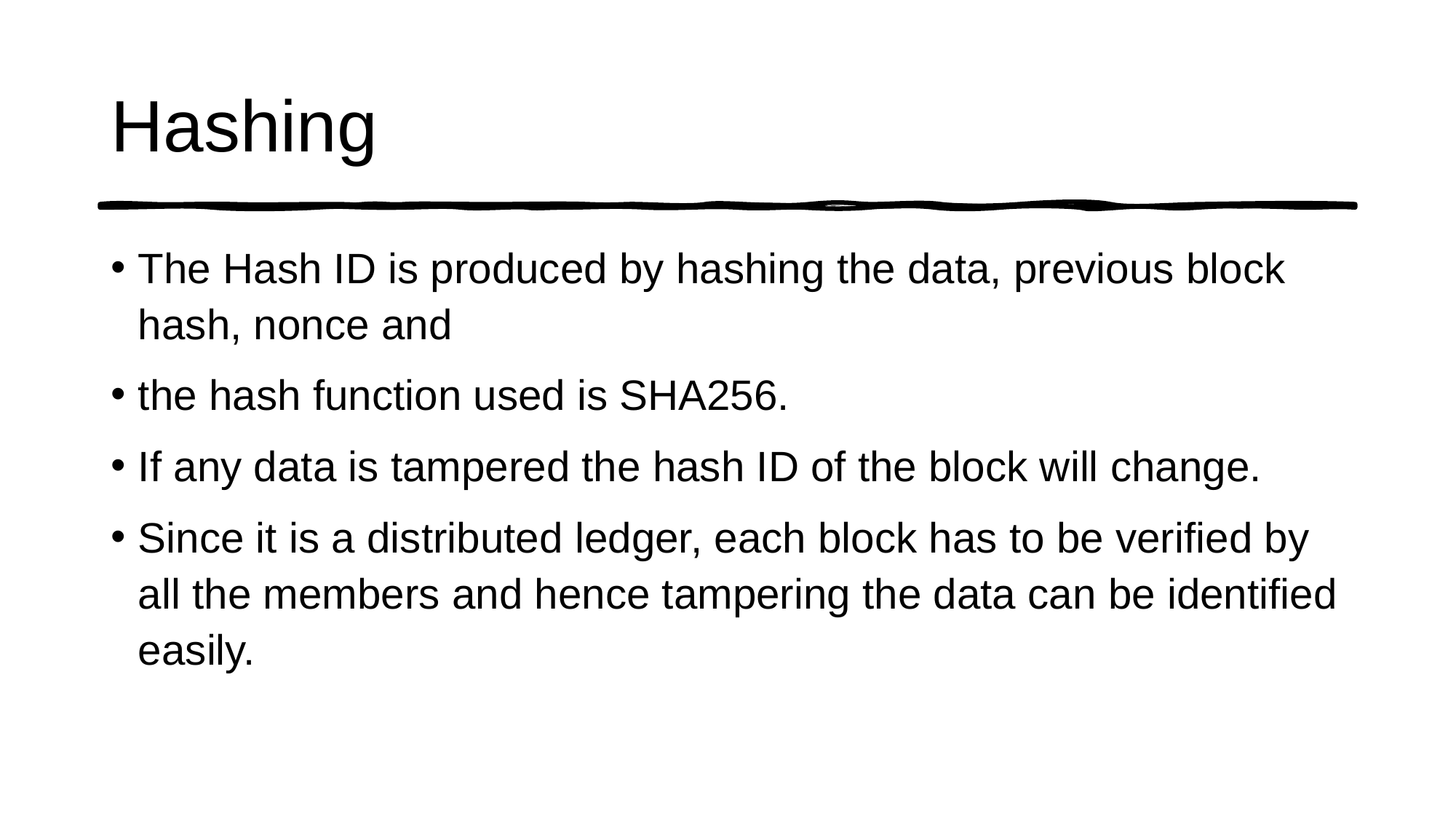

# Hashing
The Hash ID is produced by hashing the data, previous block hash, nonce and
the hash function used is SHA256.
If any data is tampered the hash ID of the block will change.
Since it is a distributed ledger, each block has to be verified by all the members and hence tampering the data can be identified easily.